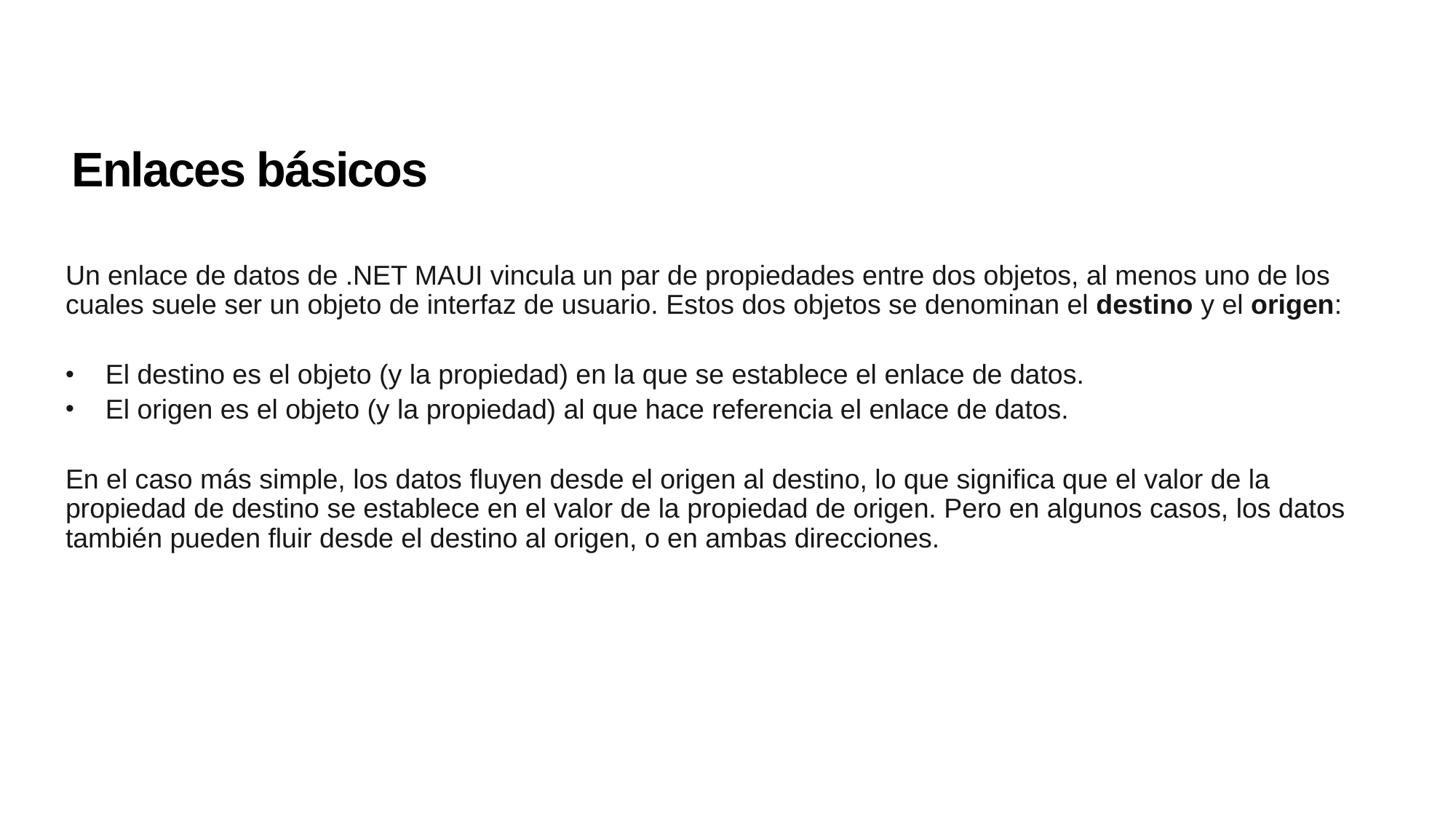

# Enlaces básicos
Un enlace de datos de .NET MAUI vincula un par de propiedades entre dos objetos, al menos uno de los cuales suele ser un objeto de interfaz de usuario. Estos dos objetos se denominan el destino y el origen:

El destino es el objeto (y la propiedad) en la que se establece el enlace de datos.
El origen es el objeto (y la propiedad) al que hace referencia el enlace de datos.

En el caso más simple, los datos fluyen desde el origen al destino, lo que significa que el valor de la propiedad de destino se establece en el valor de la propiedad de origen. Pero en algunos casos, los datos también pueden fluir desde el destino al origen, o en ambas direcciones.